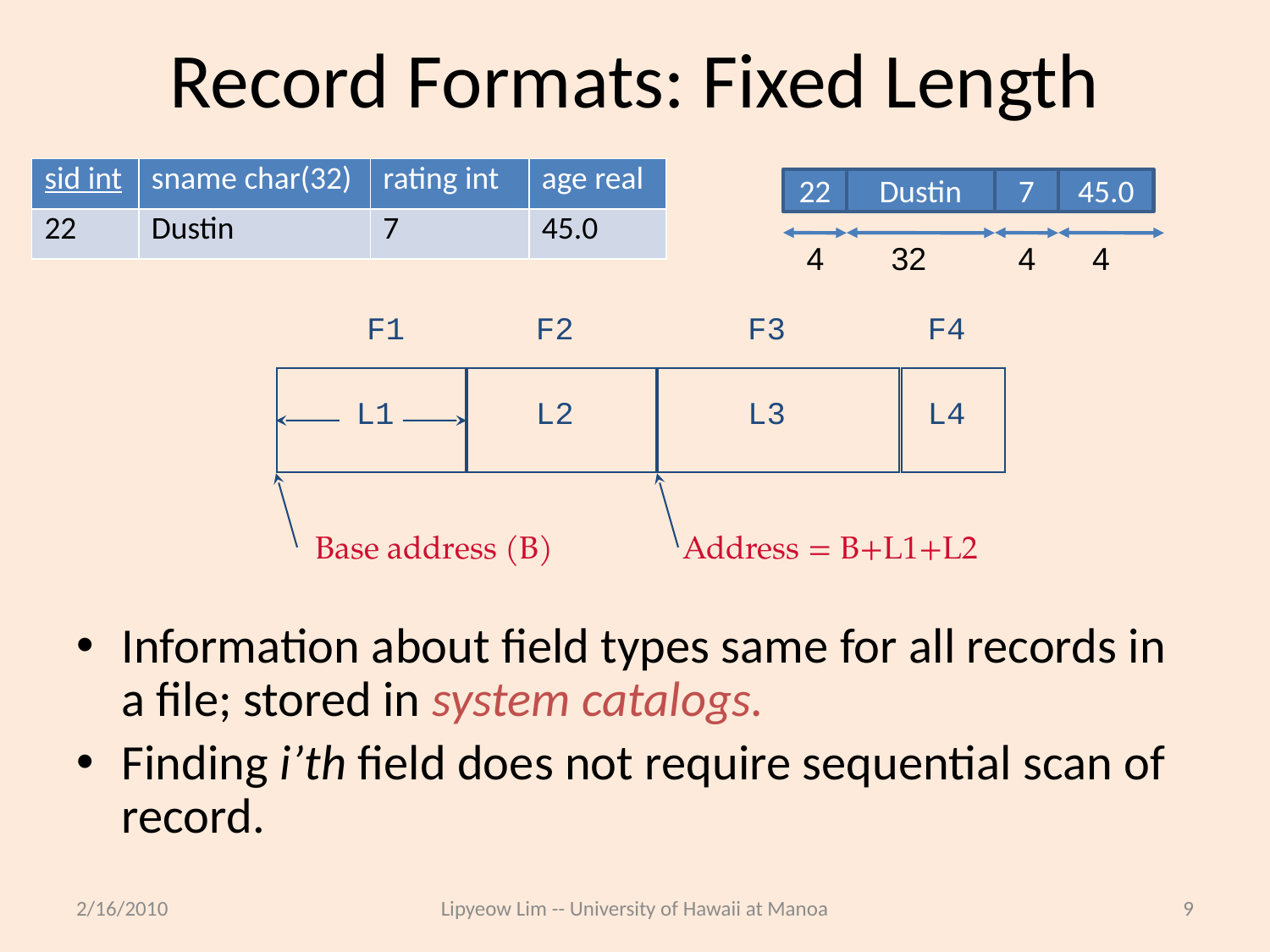

# Record Formats: Fixed Length
| sid int | sname char(32) | rating int | age real |
| --- | --- | --- | --- |
| 22 | Dustin | 7 | 45.0 |
22
Dustin
7
45.0
4
32
4
4
F1
F2
F3
F4

L1
L2
L3
L4

Base address (B)
Address = B+L1+L2
Information about field types same for all records in a file; stored in system catalogs.
Finding i’th field does not require sequential scan of record.
2/16/2010
Lipyeow Lim -- University of Hawaii at Manoa
9